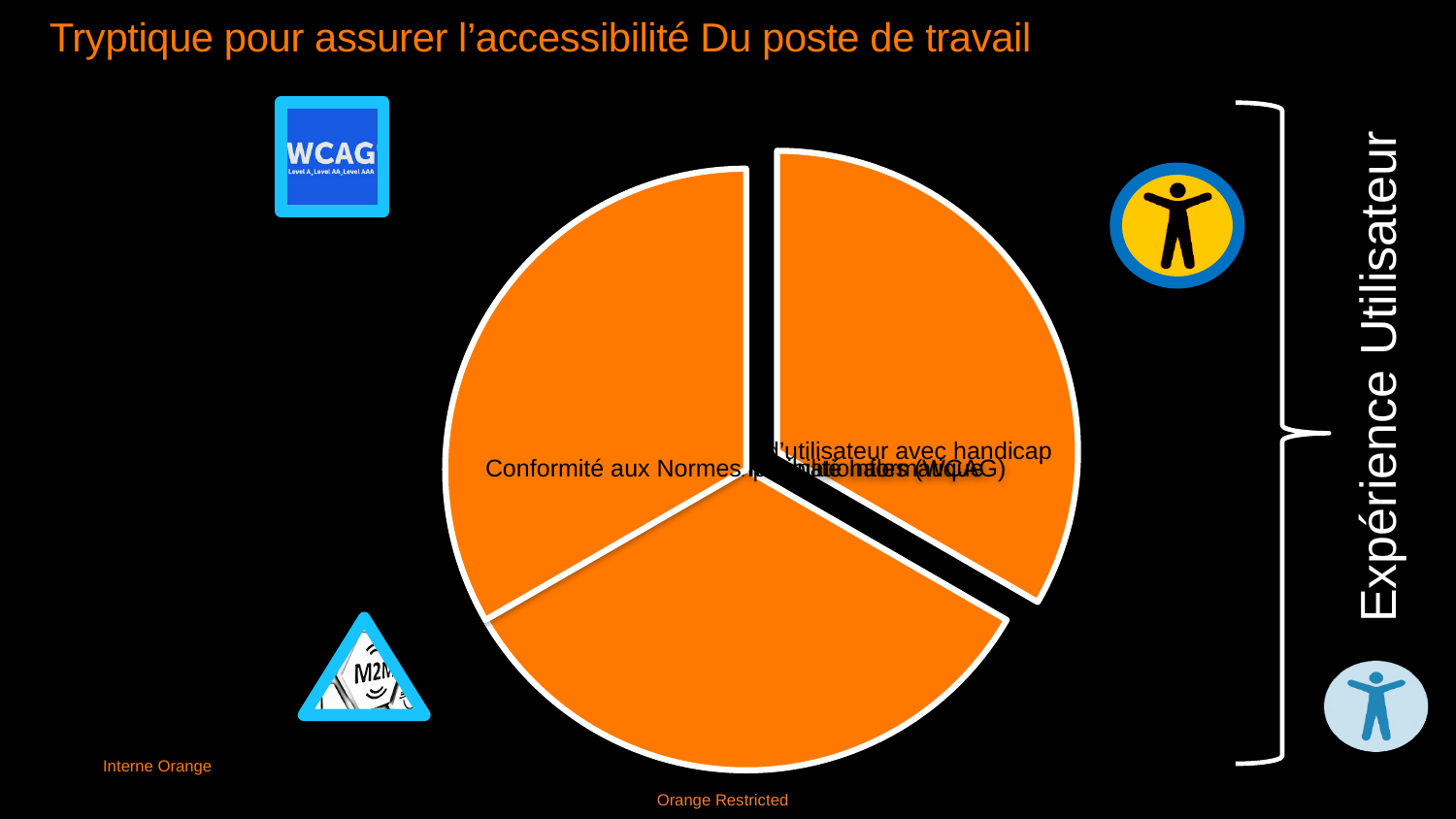

# Tryptique pour assurer l’accessibilité Du poste de travail
Aménagement de poste d’utilisateur avec handicap
Interopérabilité et Compatibilité Informatique
Conformité aux Normes Internationales (WCAG)

Expérience Utilisateur